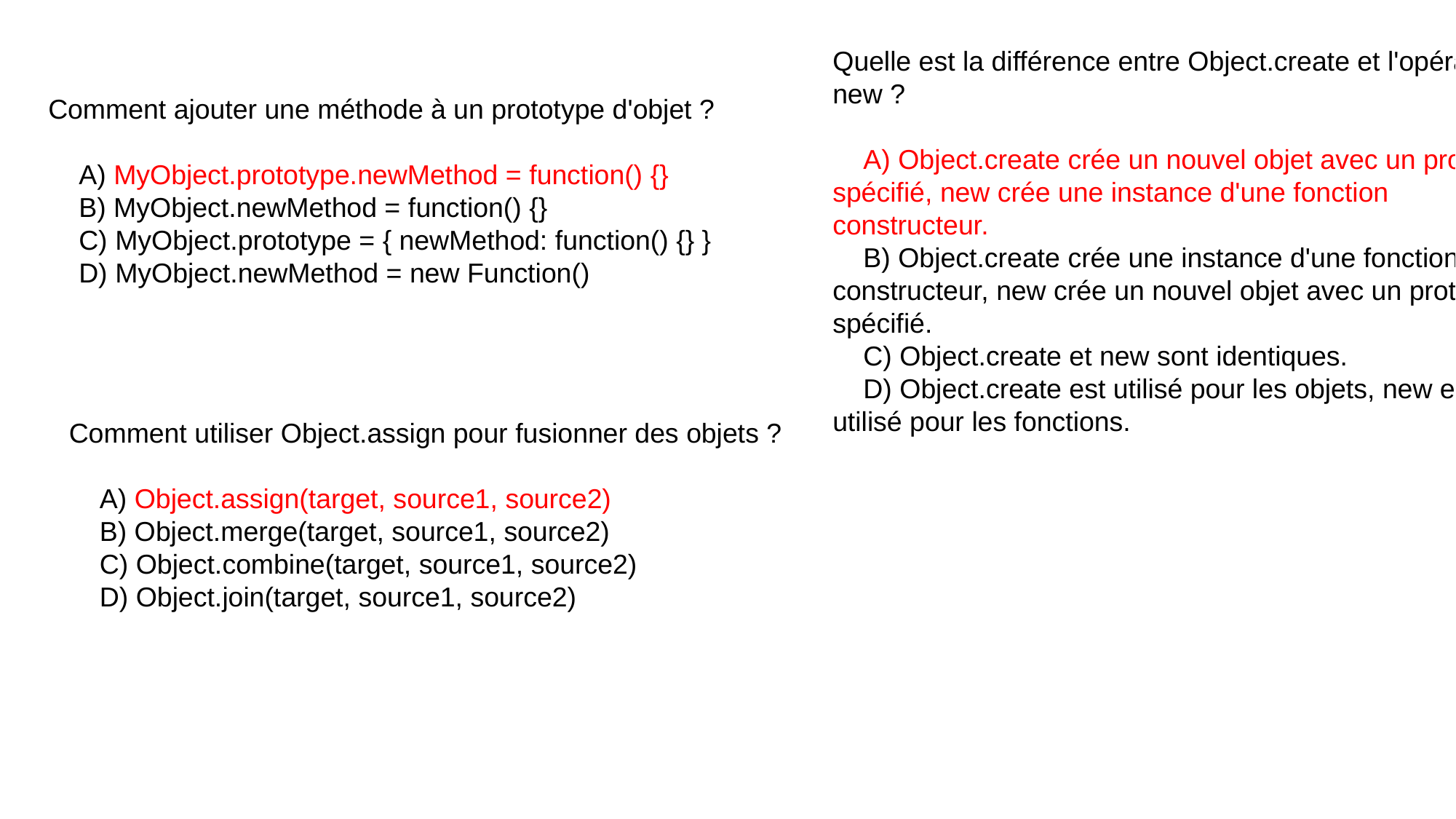

Quelle est la différence entre Object.create et l'opérateur new ?

    A) Object.create crée un nouvel objet avec un prototype spécifié, new crée une instance d'une fonction constructeur.
    B) Object.create crée une instance d'une fonction constructeur, new crée un nouvel objet avec un prototype spécifié.
    C) Object.create et new sont identiques.
    D) Object.create est utilisé pour les objets, new est utilisé pour les fonctions.

Comment ajouter une méthode à un prototype d'objet ?

    A) MyObject.prototype.newMethod = function() {}
    B) MyObject.newMethod = function() {}
    C) MyObject.prototype = { newMethod: function() {} }
    D) MyObject.newMethod = new Function()

Comment utiliser Object.assign pour fusionner des objets ?

    A) Object.assign(target, source1, source2)
    B) Object.merge(target, source1, source2)
    C) Object.combine(target, source1, source2)
    D) Object.join(target, source1, source2)